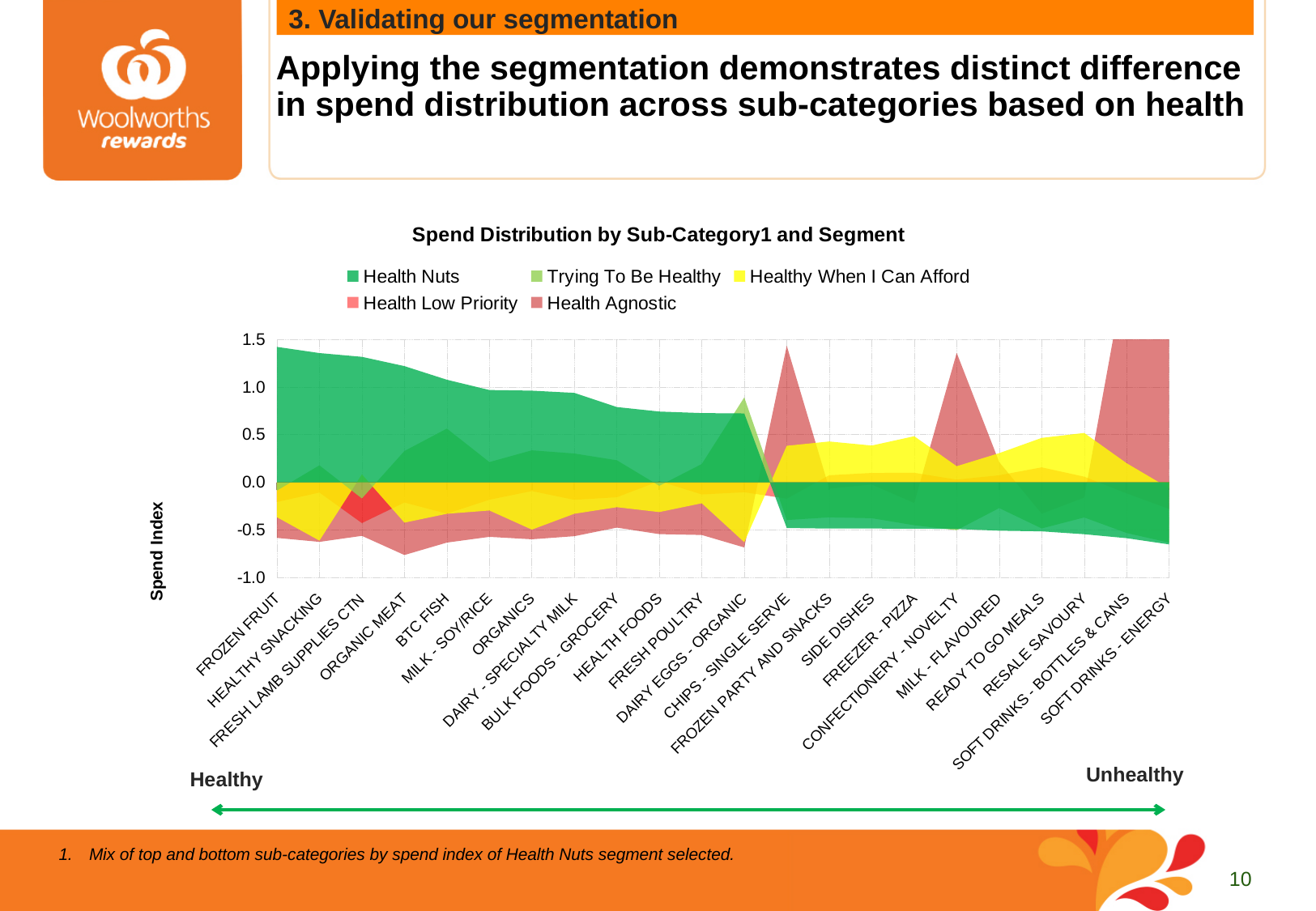

# Applying the segmentation demonstrates distinct difference in spend distribution across sub-categories based on health
3. Validating our segmentation

### Chart: Spend Distribution by Sub-Category1 and Segment

| Category | Health Nuts | Trying To Be Healthy | Healthy When I Can Afford | Health Low Priority | Health Agnostic |
|---|---|---|---|---|---|
| FROZEN FRUIT | 1.4202760012457842 | -0.08570588044264073 | -0.3659768158908095 | -0.20676900374267165 | -0.5824258975462979 |
| HEALTHY SNACKING | 1.3554286487629075 | 0.17820002223839748 | -0.6114182577574365 | -0.10698567477342127 | -0.6241203756611583 |
| FRESH LAMB SUPPLIES CTN | 1.3158547448868365 | -0.16924333627395519 | 0.08409949647003702 | -0.427289327003085 | -0.561061074664241 |
| ORGANIC MEAT | 1.2187195180764425 | 0.32831397220189007 | -0.42274928721873506 | -0.21208481424744088 | -0.7620351827172981 |
| BTC FISH | 1.075830933307092 | 0.5637351584774248 | -0.32979962595635276 | -0.3289181476820531 | -0.6320391877318415 |
| MILK - SOY/RICE | 0.9680644022355447 | 0.2126099599077349 | -0.2952202778943098 | -0.1825697715282726 | -0.5716937341486364 |
| ORGANICS | 0.961191166254867 | 0.3355999279702707 | -0.49612724525794094 | -0.09114519822210944 | -0.5972274424462246 |
| DAIRY - SPECIALTY MILK | 0.9379278776210253 | 0.3023132911227068 | -0.32972943557103607 | -0.18388885433225444 | -0.564810376974352 |
| BULK FOODS - GROCERY | 0.7896029930647697 | 0.2316300110637561 | -0.260721809493906 | -0.1567960186436811 | -0.4748079506090301 |
| HEALTH FOODS | 0.7423161078905168 | -0.036315126889331924 | -0.312015716564006 | 0.013366363509463632 | -0.5432099721283355 |
| FRESH POULTRY | 0.7263904461553108 | 0.19210900769049635 | -0.21988509193733635 | -0.1273019960838934 | -0.5522219196201817 |
| DAIRY EGGS - ORGANIC | 0.7224796773141282 | 0.8907575146883772 | -0.6276913972280321 | -0.10324235673134652 | -0.6830684003435318 |
| CHIPS - SINGLE SERVE | -0.47883817589757804 | -0.39540055522669026 | 0.3832990251138489 | -0.1712199207957919 | 1.432027622559743 |
| FROZEN PARTY AND SNACKS | -0.4849387811293786 | -0.36712931998129644 | 0.4286210156827937 | 0.07474898524935682 | -0.06545905341415058 |
| SIDE DISHES | -0.4849436059740215 | -0.3763071953278763 | 0.3858206165652664 | 0.09865706382855292 | -0.02226825833771084 |
| FREEZER - PIZZA | -0.4856270816351155 | -0.44993953329488834 | 0.4835157899711412 | 0.1000073673749626 | -0.21669392298405488 |
| CONFECTIONERY - NOVELTY | -0.4893633206386387 | -0.5021591729704017 | 0.16947079370574689 | 0.02900256140727087 | 1.3574782862095636 |
| MILK - FLAVOURED | -0.5071280863051743 | -0.26994193087462837 | 0.3059978309022076 | 0.07470510259573683 | 0.21245506445000875 |
| READY TO GO MEALS | -0.5141258938422042 | -0.4834098739128538 | 0.4659578998095738 | 0.15717385439909792 | -0.3292446228590054 |
| RESALE SAVOURY | -0.5440024716857356 | -0.36828335443467985 | 0.5178620703903034 | 0.0594380366418248 | -0.1594836599538425 |
| SOFT DRINKS - BOTTLES & CANS | -0.5858871537352828 | -0.5317186041091021 | 0.20050364362555737 | -0.11601365638719531 | 2.2859629034311384 |
| SOFT DRINKS - ENERGY | -0.6509488035670333 | -0.6323548098879173 | -0.06251568051775591 | -0.27940004068882096 | 4.506155152817873 |
Unhealthy
Healthy
Mix of top and bottom sub-categories by spend index of Health Nuts segment selected.